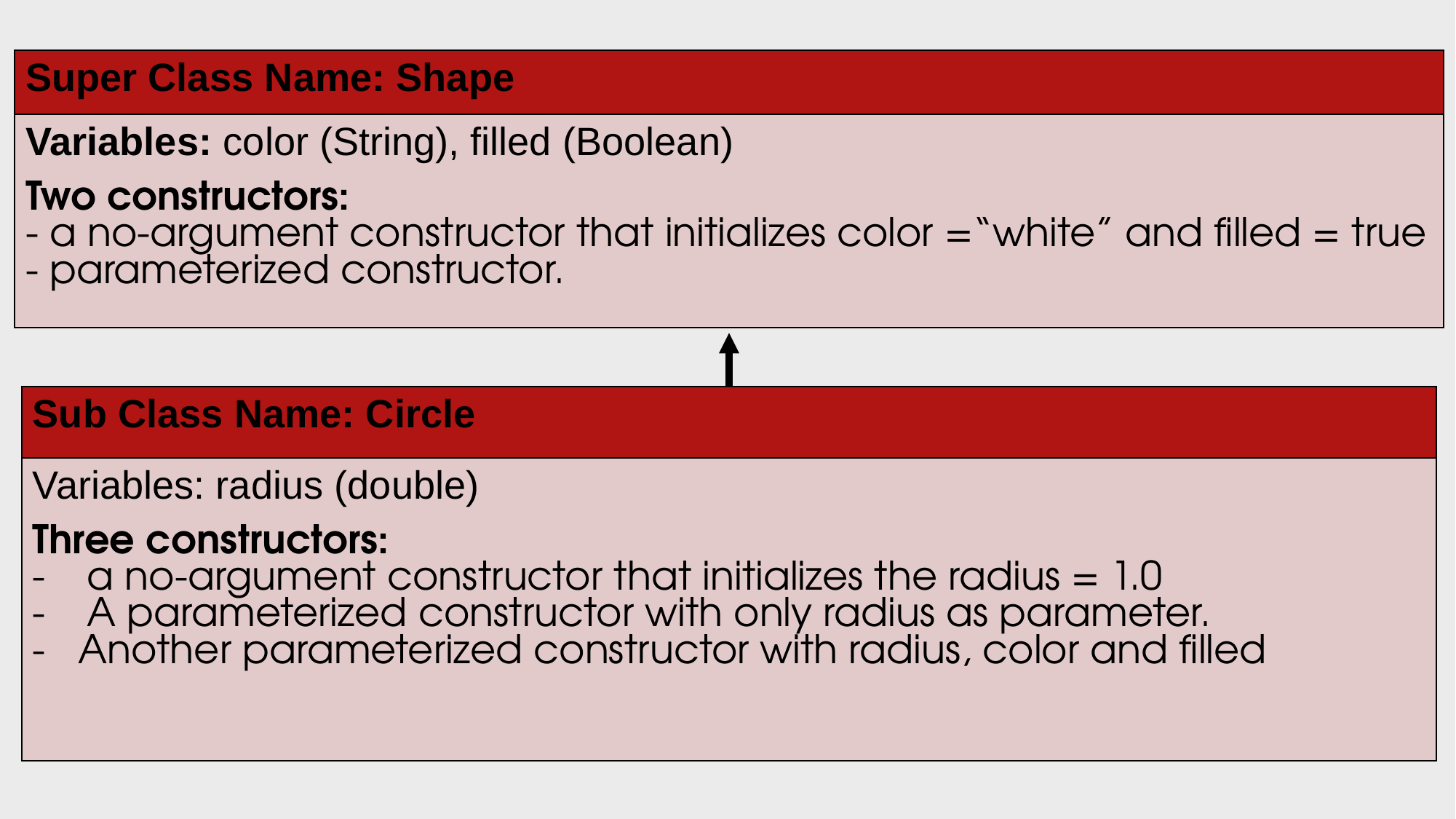

| Super Class Name: Shape |
| --- |
| Variables: color (String), filled (Boolean) Two constructors: - a no-argument constructor that initializes color =“white” and filled = true - parameterized constructor. |
| Sub Class Name: Circle |
| --- |
| Variables: radius (double) Three constructors: a no-argument constructor that initializes the radius = 1.0 A parameterized constructor with only radius as parameter. - Another parameterized constructor with radius, color and filled |